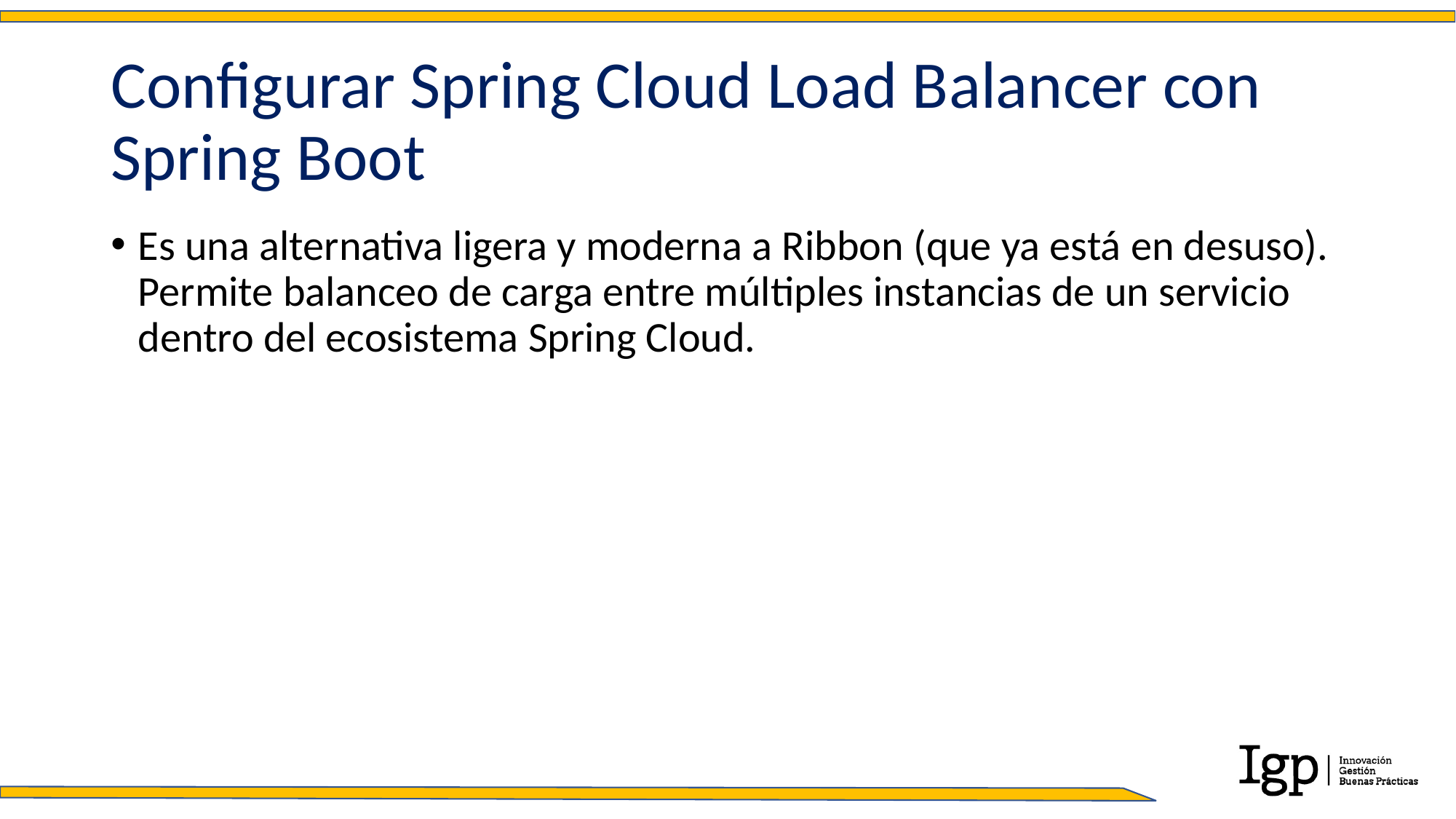

# Configurar Spring Cloud Load Balancer con Spring Boot
Es una alternativa ligera y moderna a Ribbon (que ya está en desuso). Permite balanceo de carga entre múltiples instancias de un servicio dentro del ecosistema Spring Cloud.